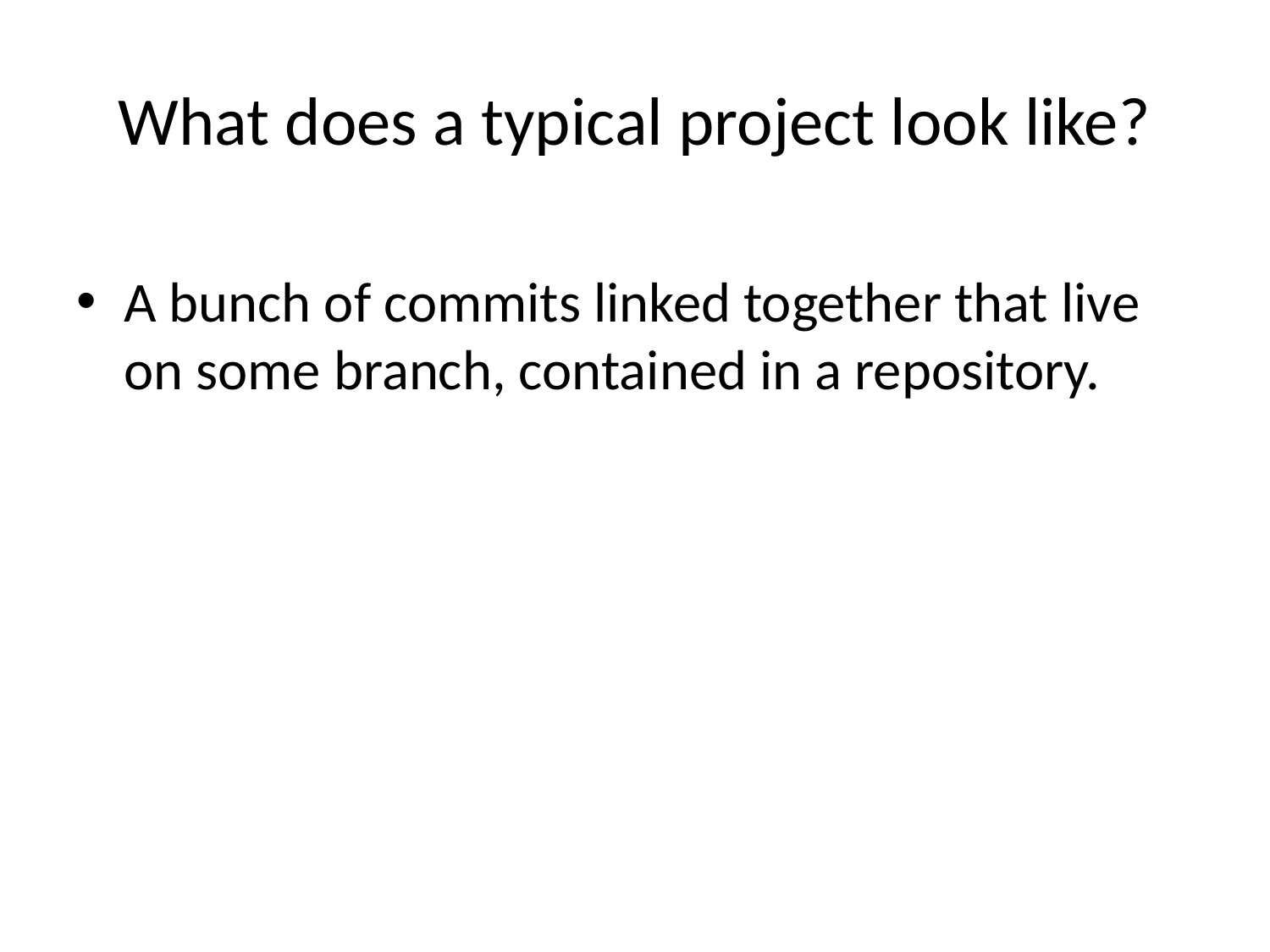

# What does a typical project look like?
A bunch of commits linked together that live on some branch, contained in a repository.